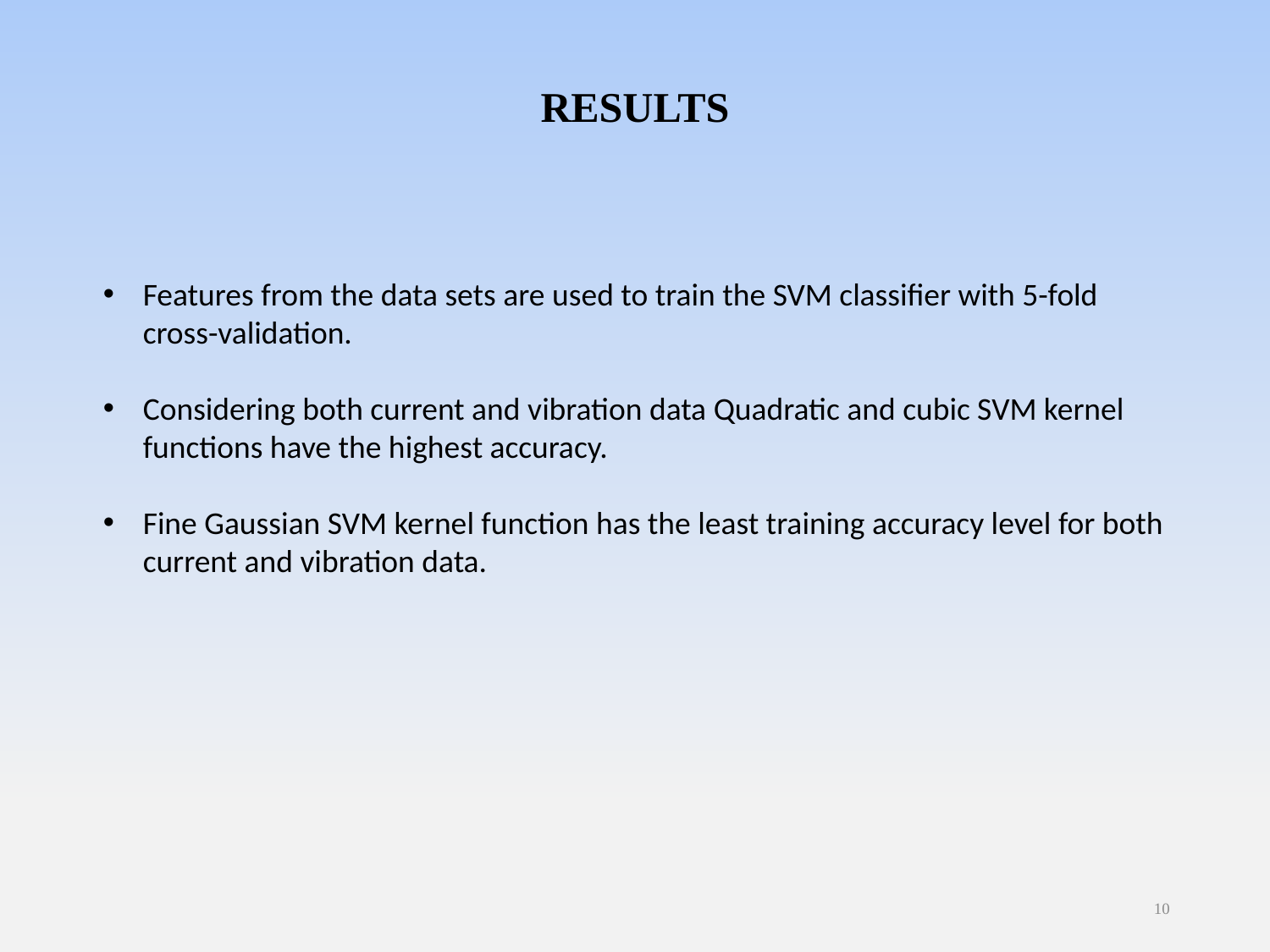

RESULTS
Features from the data sets are used to train the SVM classifier with 5-fold cross-validation.

Considering both current and vibration data Quadratic and cubic SVM kernel functions have the highest accuracy.

Fine Gaussian SVM kernel function has the least training accuracy level for both current and vibration data.

10